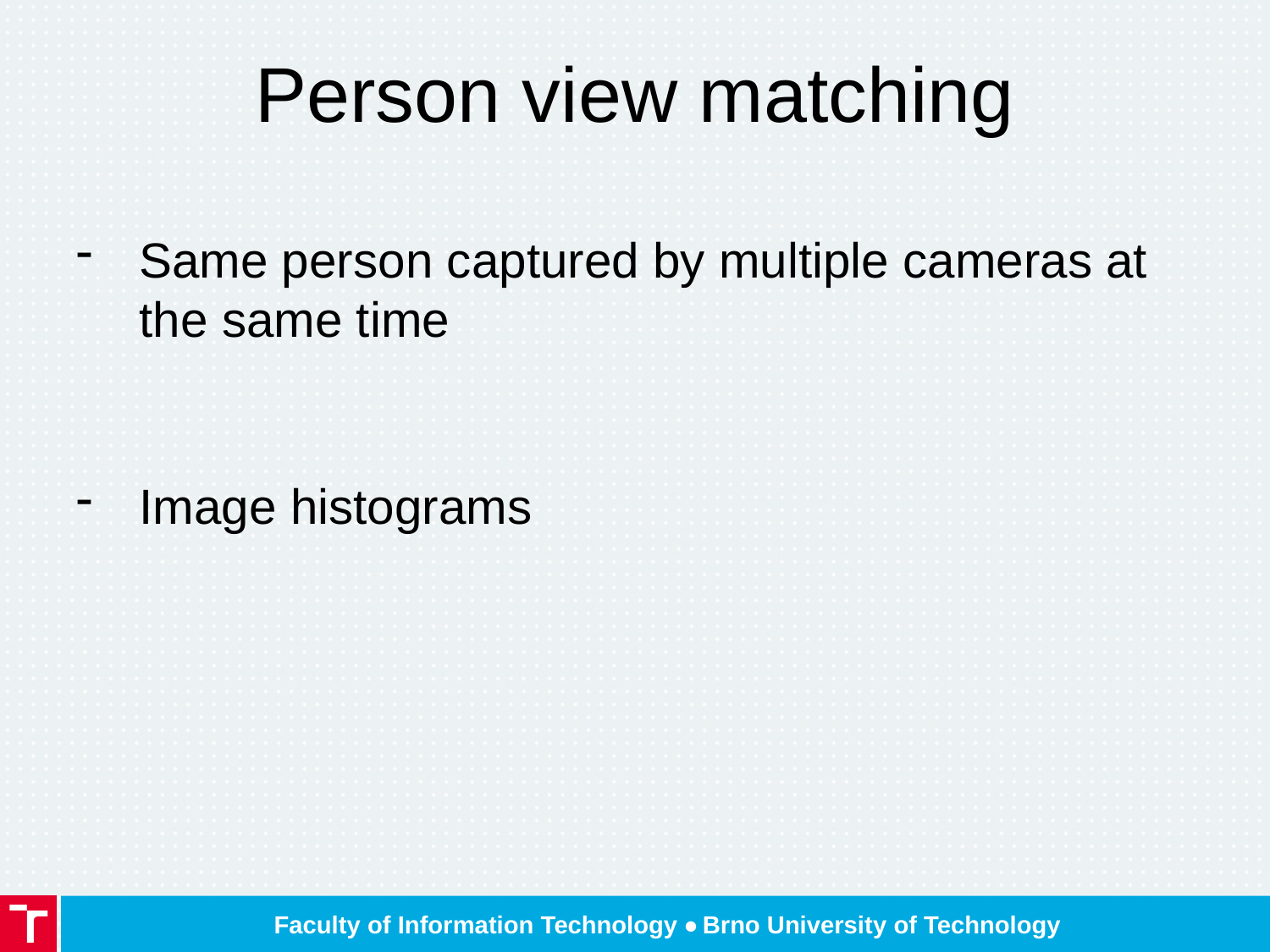

# Person view matching
Same person captured by multiple cameras at the same time
Image histograms